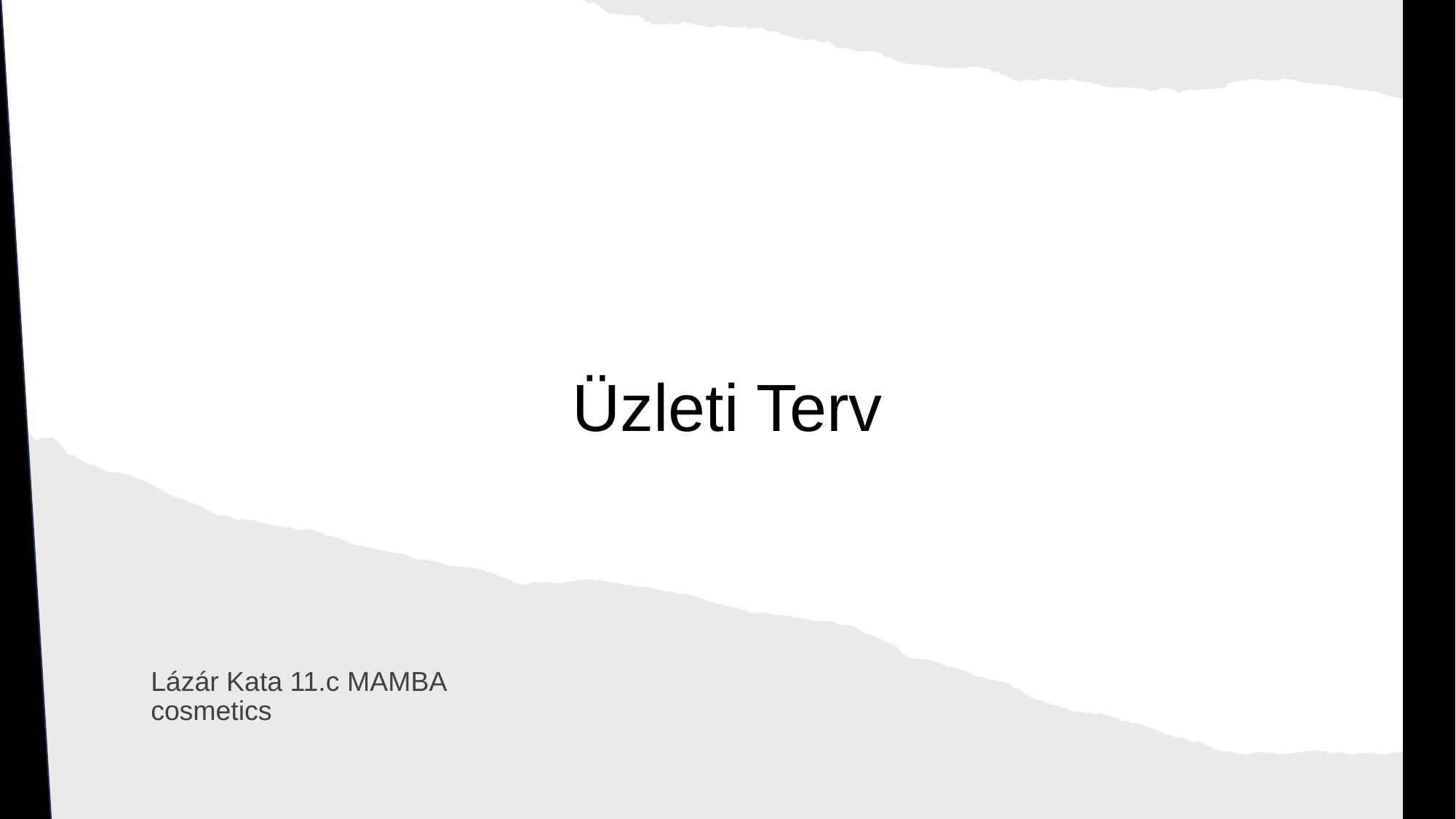

# Üzleti Terv

Lázár Kata 11.c MAMBA cosmetics